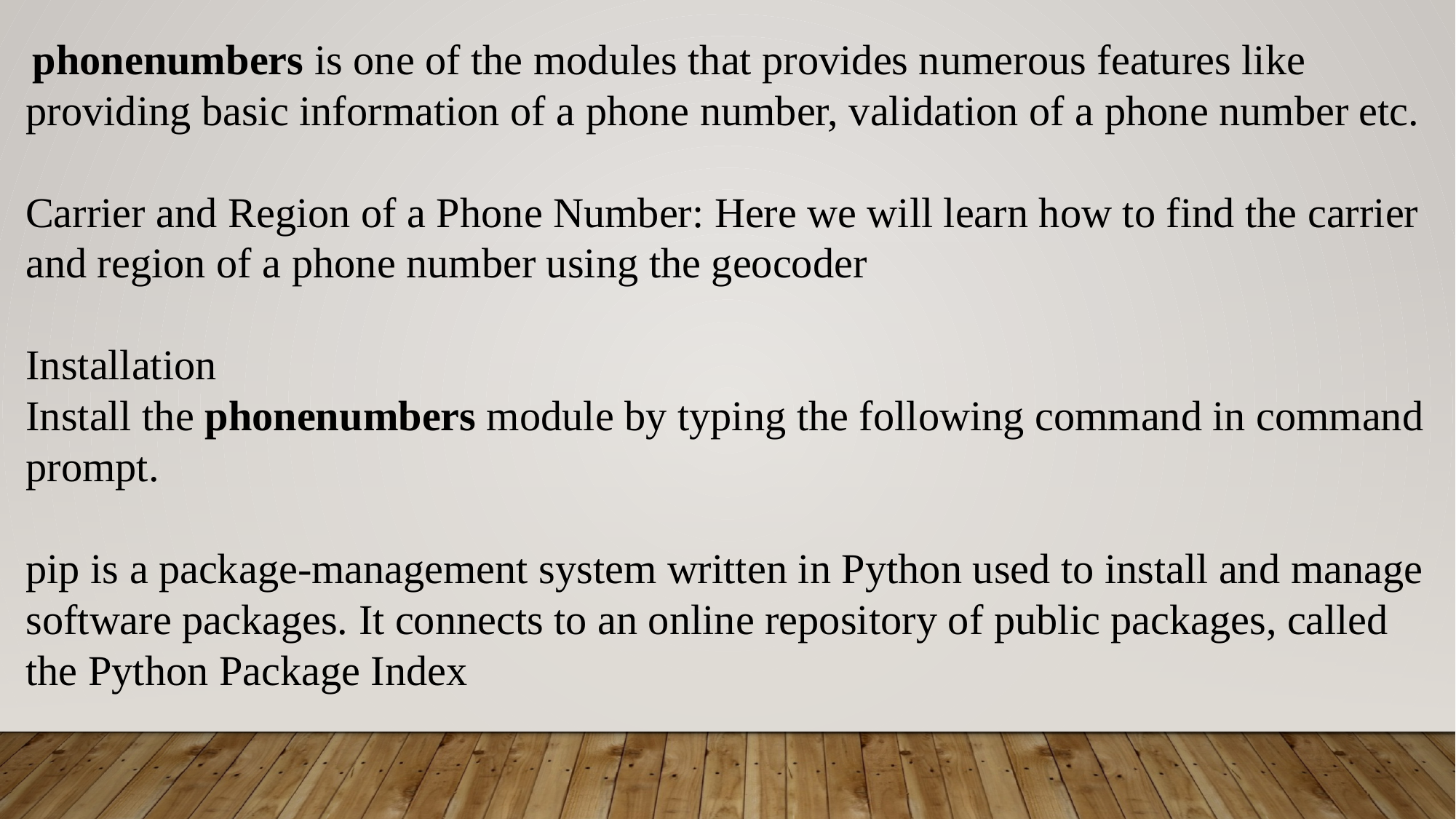

phonenumbers is one of the modules that provides numerous features like providing basic information of a phone number, validation of a phone number etc.

Carrier and Region of a Phone Number: Here we will learn how to find the carrier and region of a phone number using the geocoder

Installation
Install the phonenumbers module by typing the following command in command prompt.

pip is a package-management system written in Python used to install and manage software packages. It connects to an online repository of public packages, called the Python Package Index